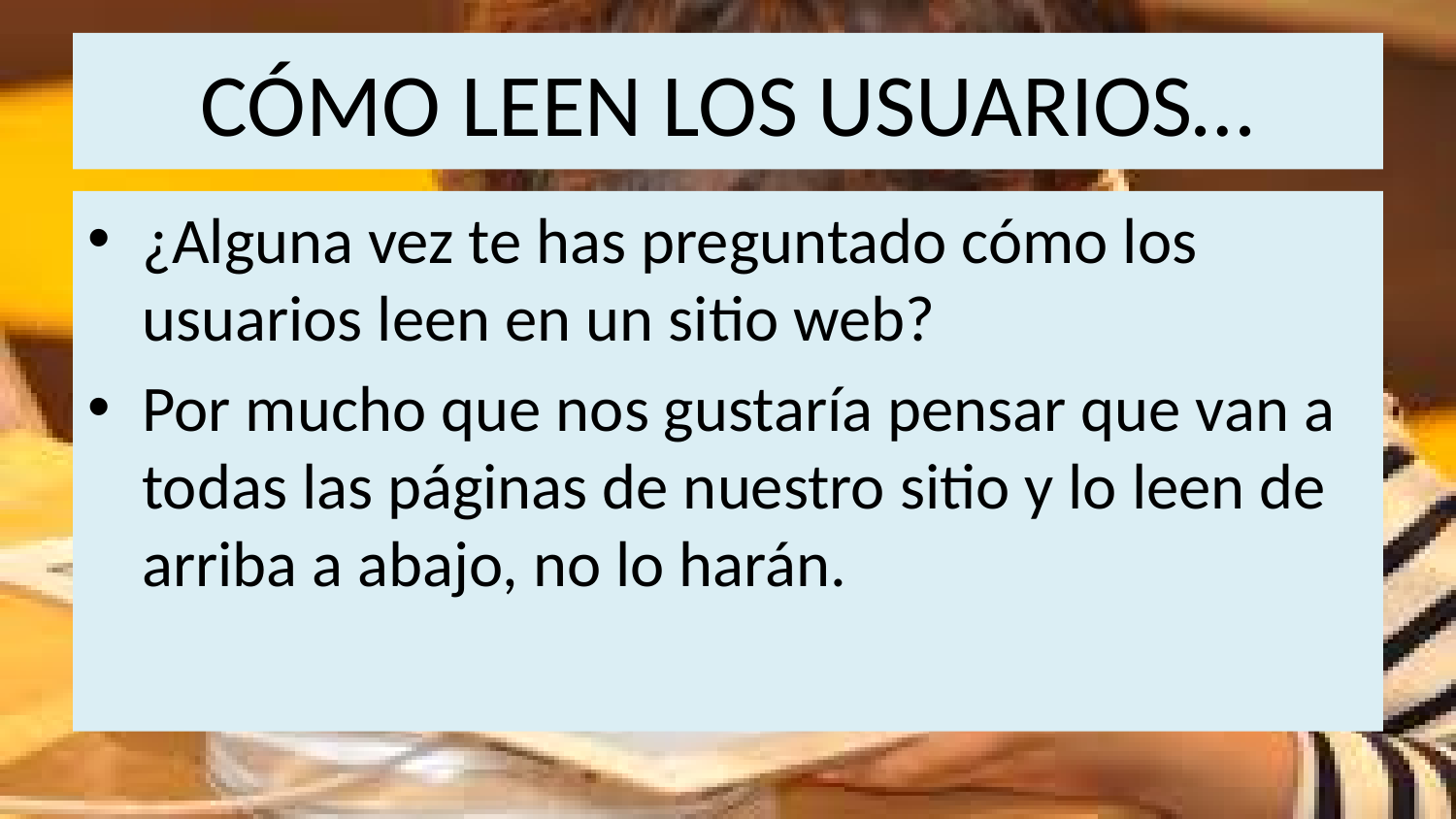

# CÓMO LEEN LOS USUARIOS…
¿Alguna vez te has preguntado cómo los usuarios leen en un sitio web?
Por mucho que nos gustaría pensar que van a todas las páginas de nuestro sitio y lo leen de arriba a abajo, no lo harán.